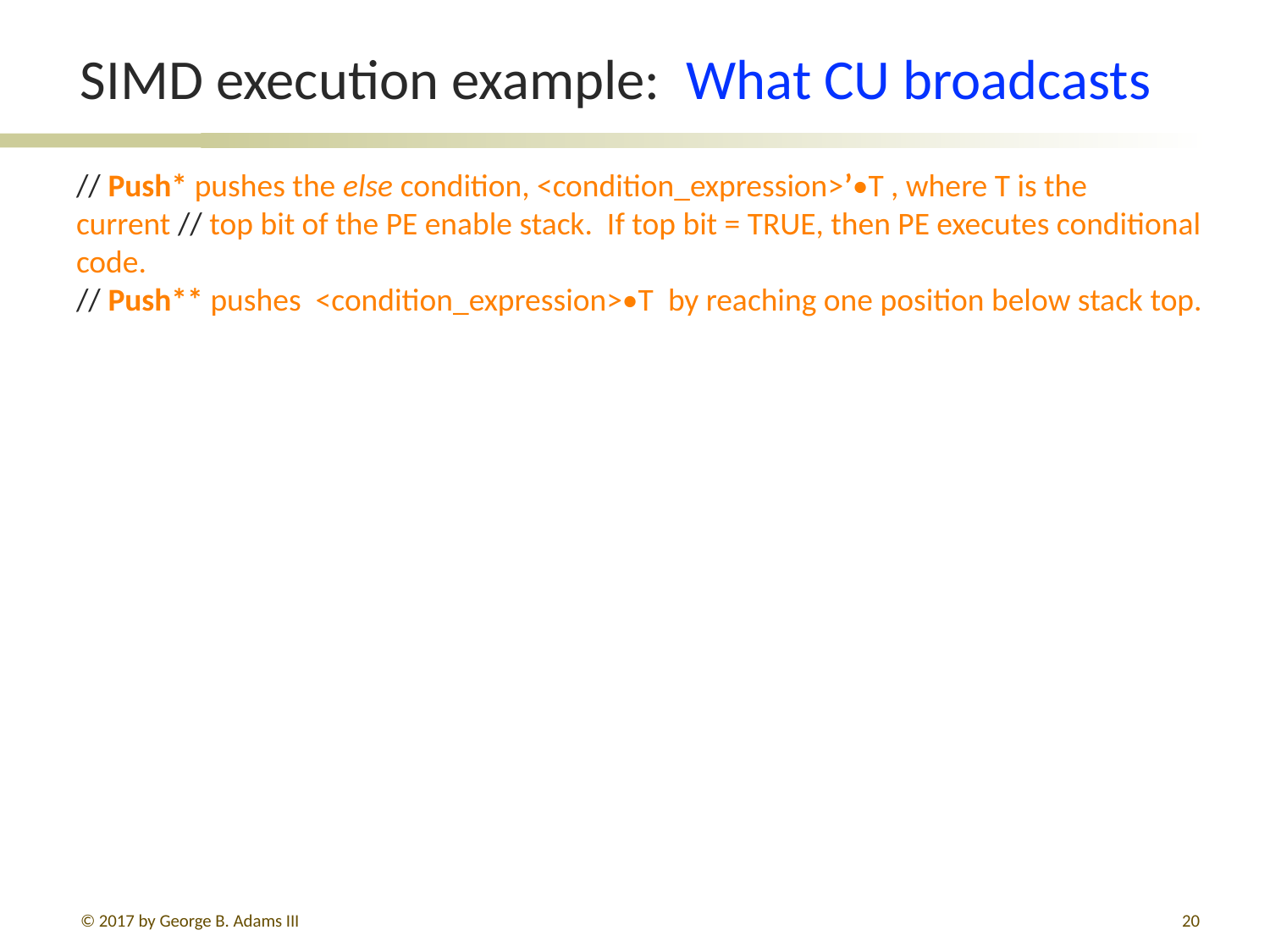

# SIMD execution example:  What CU broadcasts
// Push* pushes the else condition, <condition_expression>’•T , where T is the current // top bit of the PE enable stack.  If top bit = TRUE, then PE executes conditional code.
// Push** pushes  <condition_expression>•T  by reaching one position below stack top.
© 2017 by George B. Adams III
20